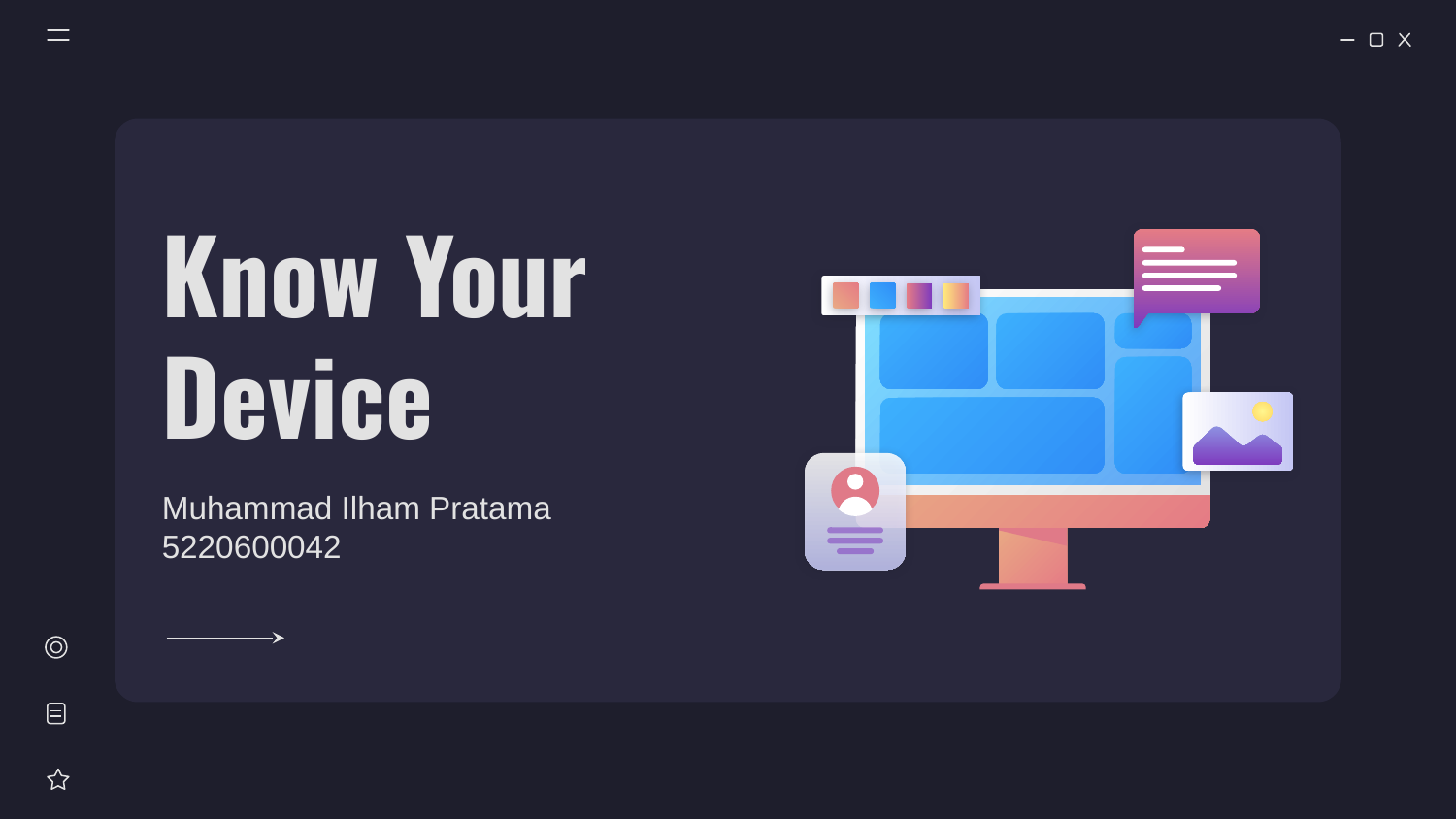

# Know Your Device

Muhammad Ilham Pratama
5220600042